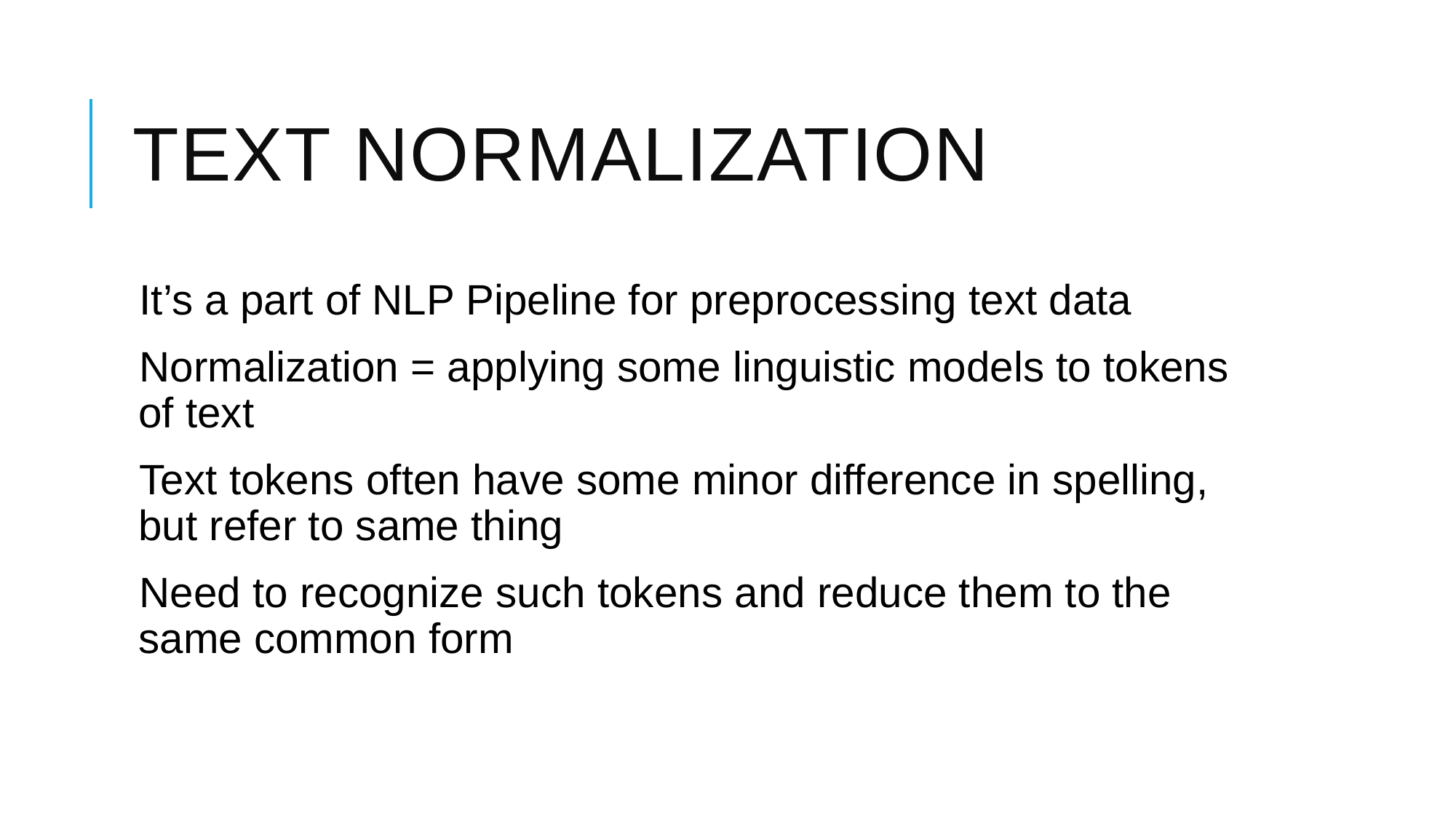

# Text Normalization
It’s a part of NLP Pipeline for preprocessing text data
Normalization = applying some linguistic models to tokens of text
Text tokens often have some minor difference in spelling, but refer to same thing
Need to recognize such tokens and reduce them to the same common form